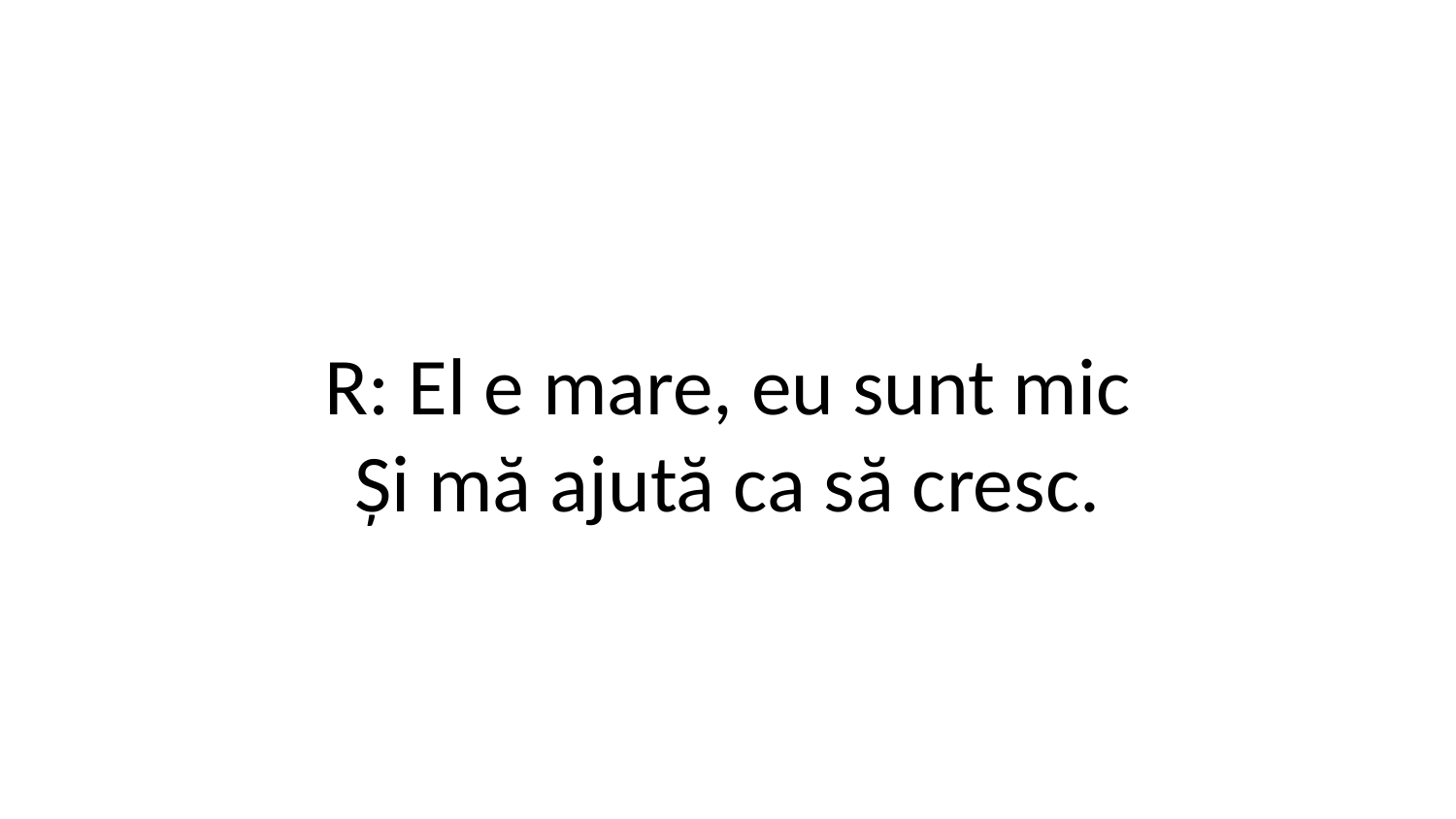

R: El e mare, eu sunt mic
Și mă ajută ca să cresc.